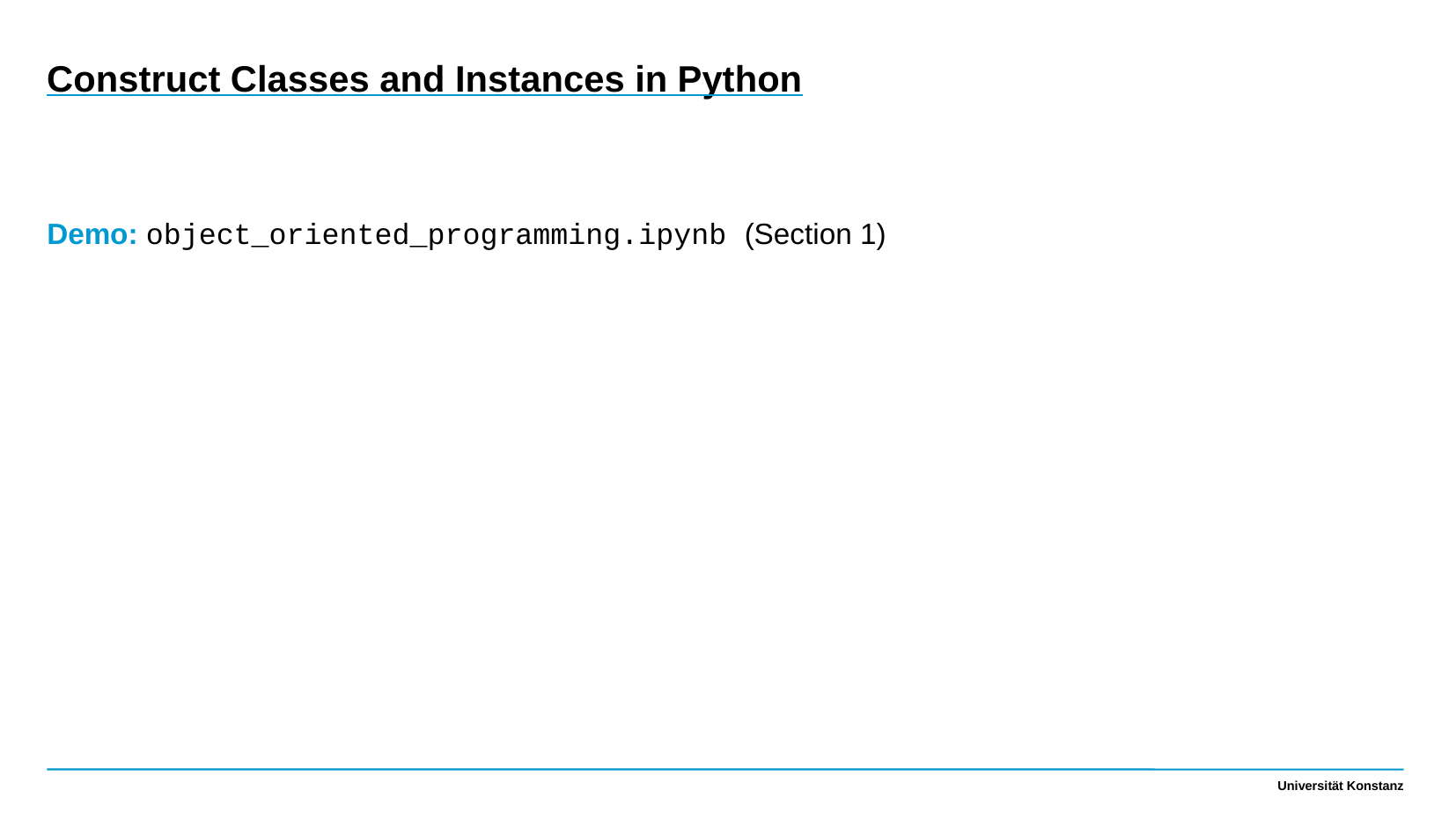

Construct Classes and Instances in Python

Demo: object_oriented_programming.ipynb (Section 1)